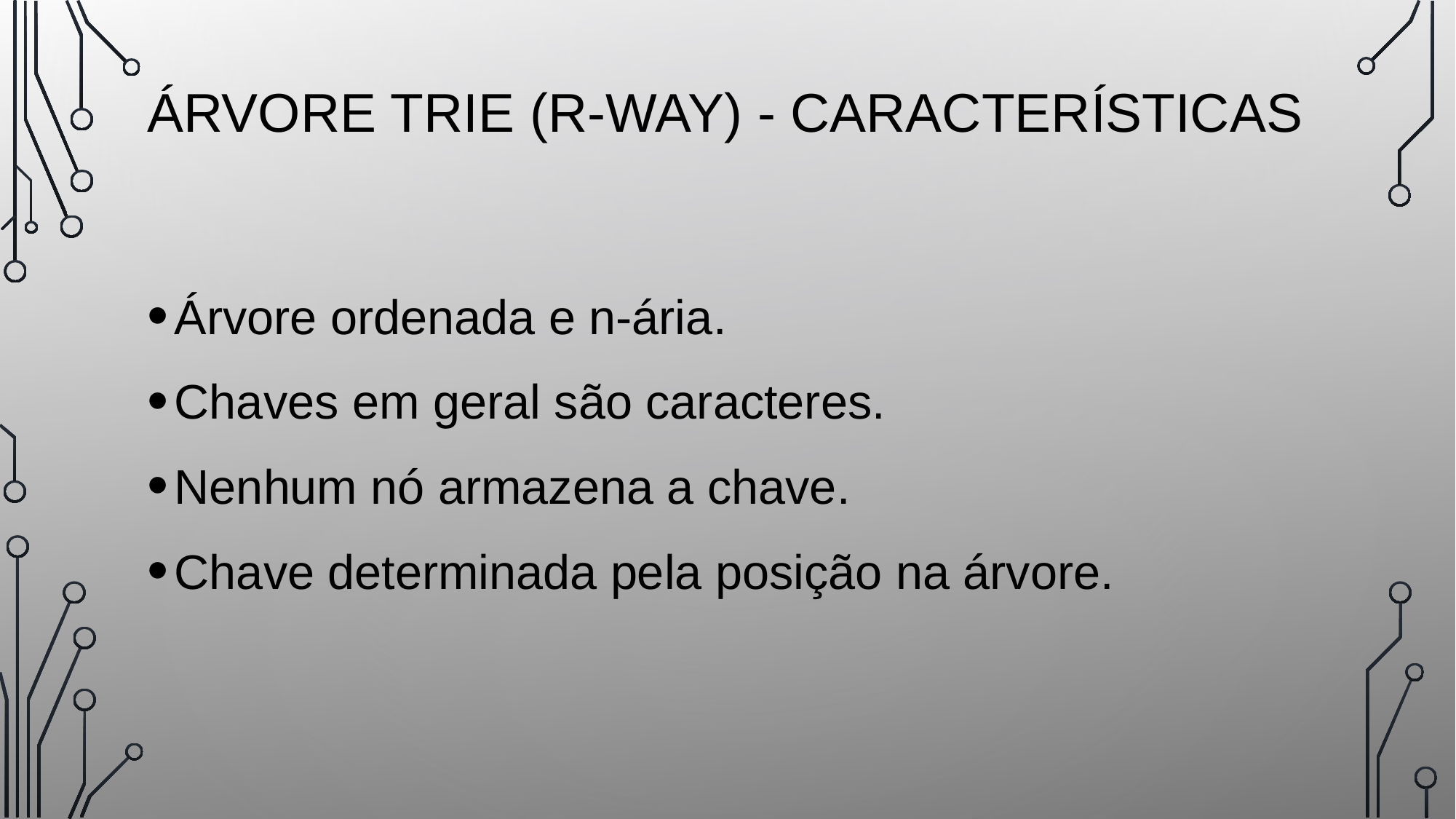

# áRvore trie (R-way) - características
Árvore ordenada e n-ária.
Chaves em geral são caracteres.
Nenhum nó armazena a chave.
Chave determinada pela posição na árvore.